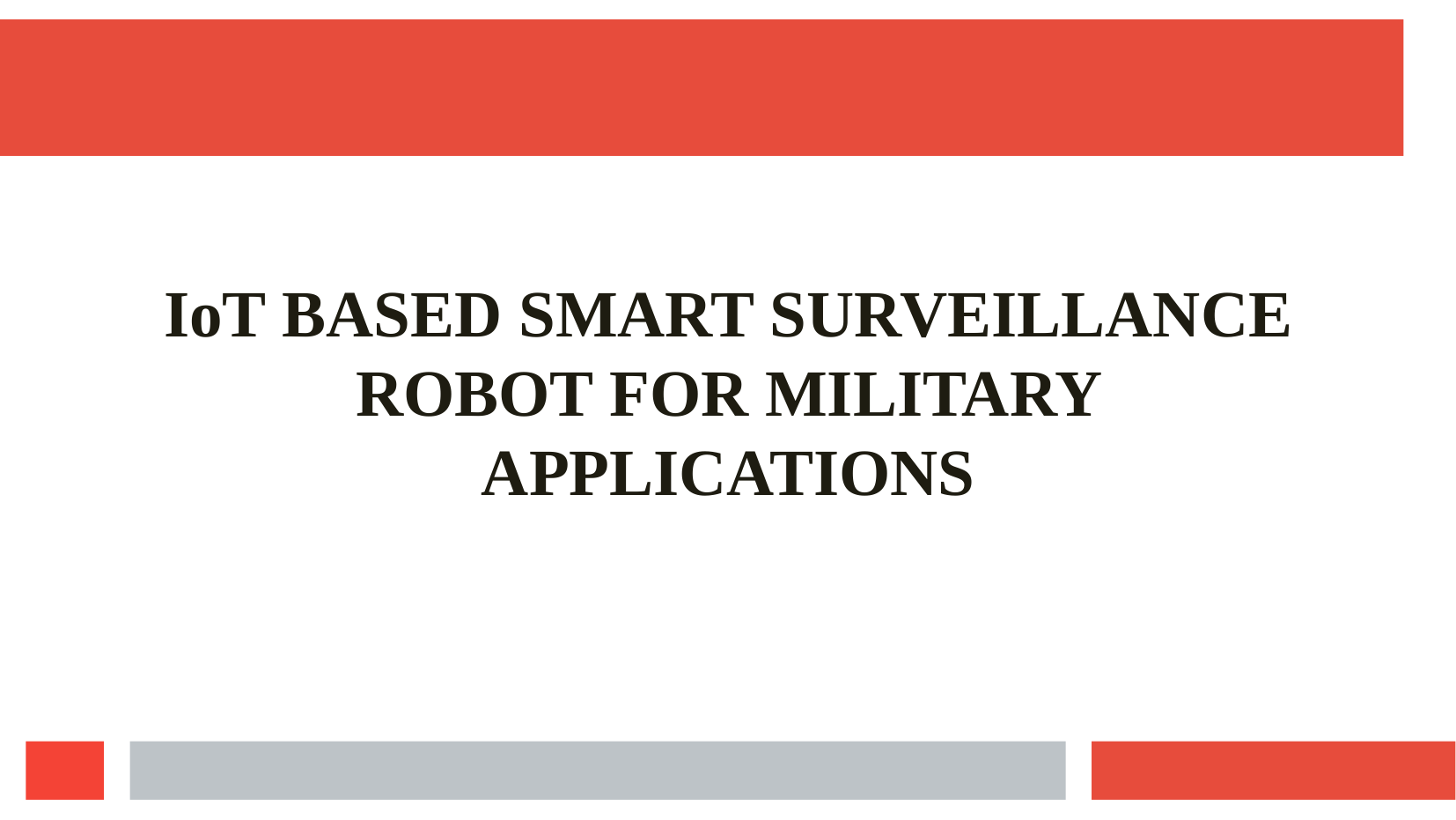

IoT BASED SMART SURVEILLANCE ROBOT FOR MILITARY APPLICATIONS